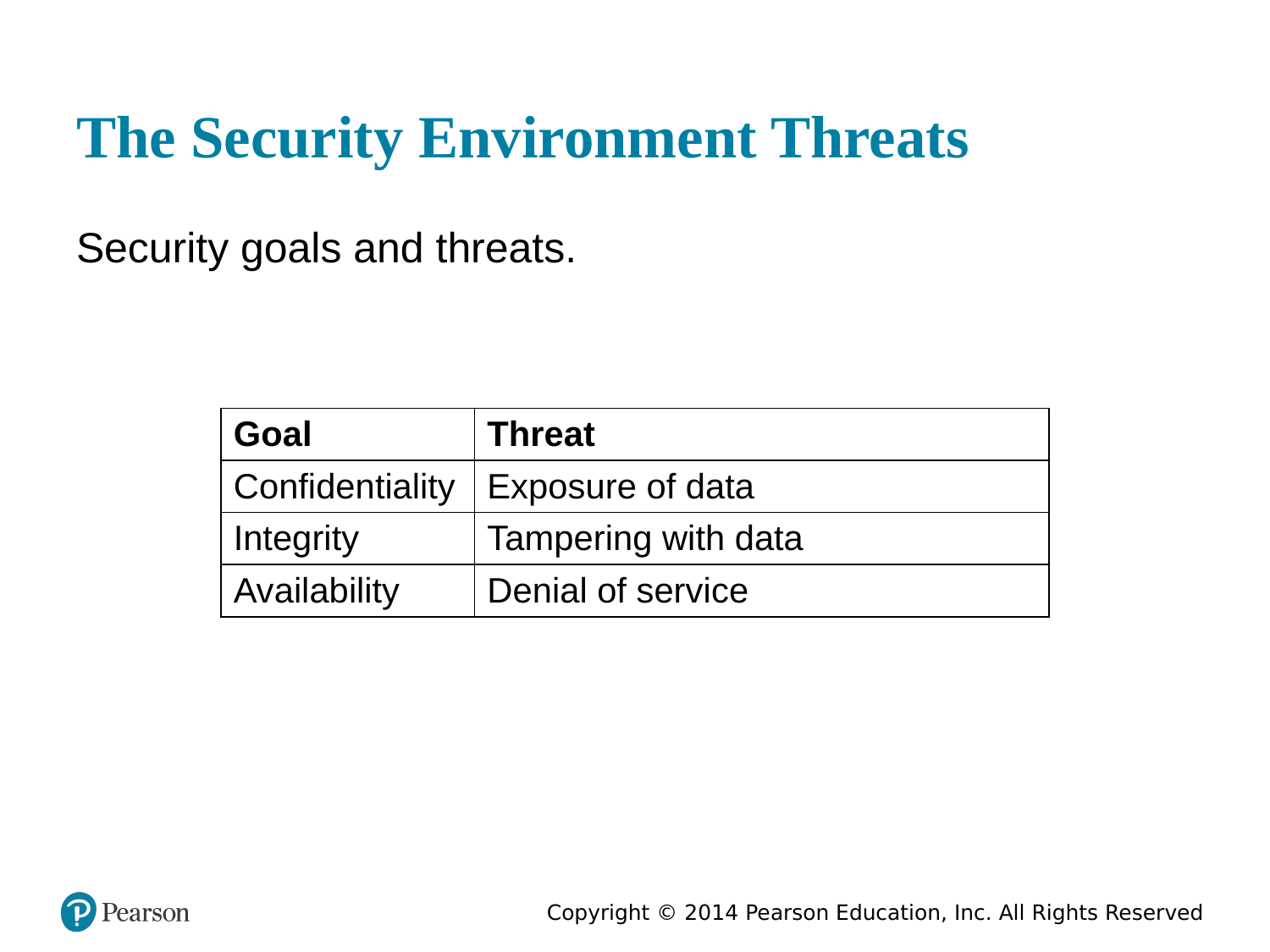

# The Security Environment Threats
Security goals and threats.
| Goal | Threat |
| --- | --- |
| Confidentiality | Exposure of data |
| Integrity | Tampering with data |
| Availability | Denial of service |